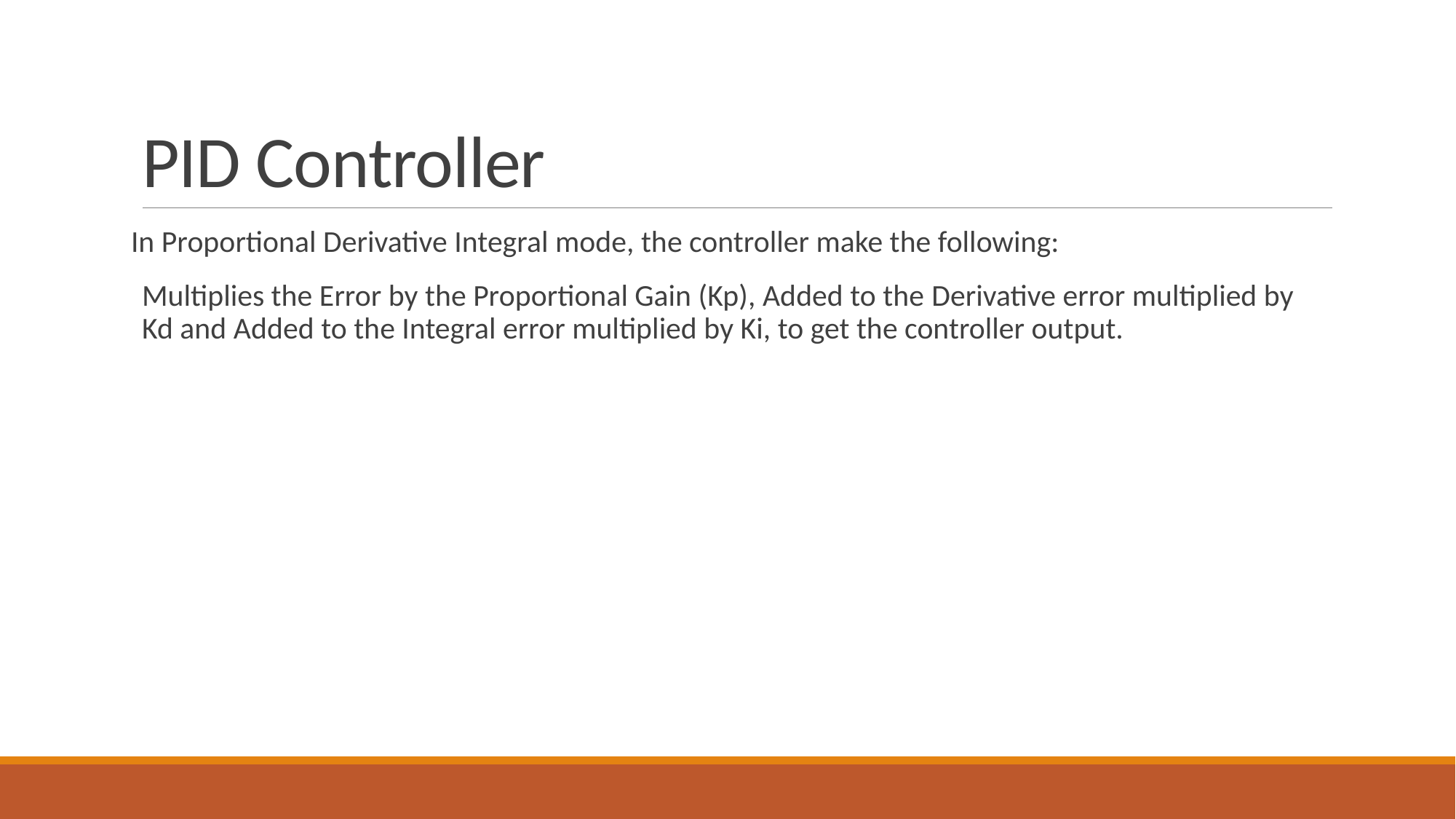

# PID Controller
In Proportional Derivative Integral mode, the controller make the following:
Multiplies the Error by the Proportional Gain (Kp), Added to the Derivative error multiplied by Kd and Added to the Integral error multiplied by Ki, to get the controller output.